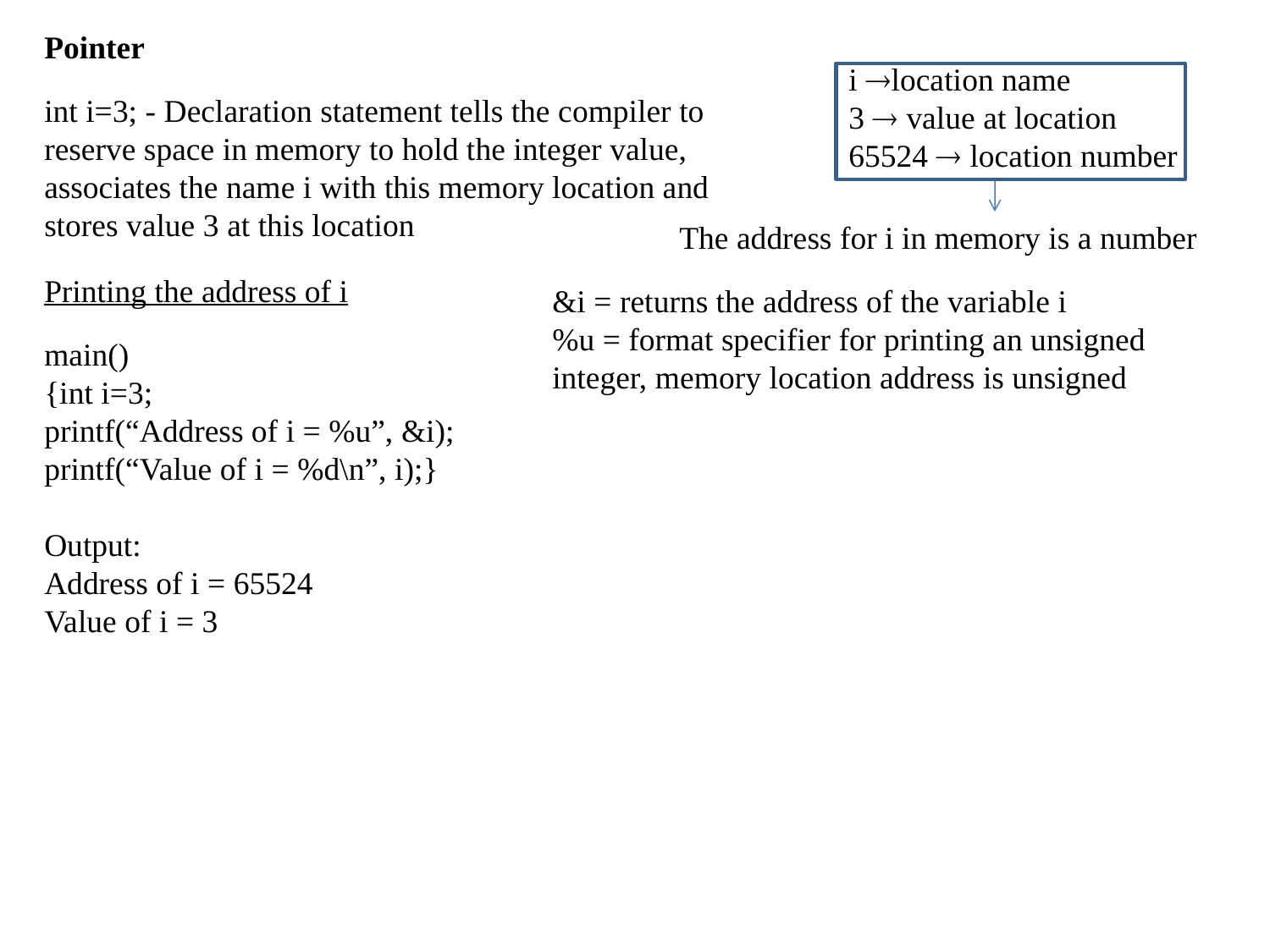

Pointer
i →location name
3 → value at location
65524 → location number

int i=3; - Declaration statement tells the compiler to
reserve space in memory to hold the integer value,
associates the name i with this memory location and
stores value 3 at this location
The address for i in memory is a number
Printing the address of i
&i = returns the address of the variable i
%u = format specifier for printing an unsigned integer, memory location address is unsigned
main()
{int i=3;
printf(“Address of i = %u”, &i);
printf(“Value of i = %d\n”, i);}

Output:
Address of i = 65524
Value of i = 3